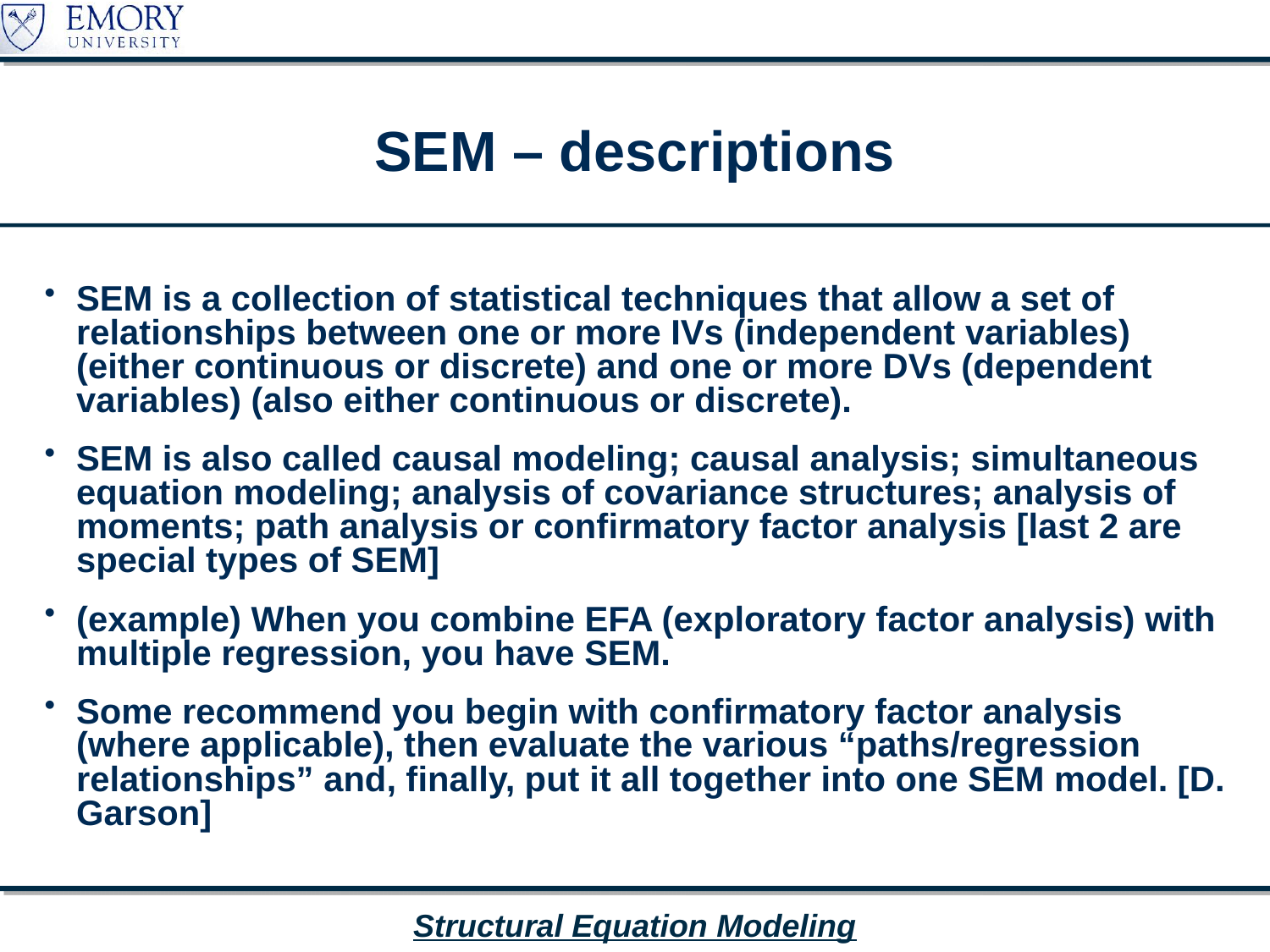

# SEM – descriptions
SEM is a collection of statistical techniques that allow a set of relationships between one or more IVs (independent variables) (either continuous or discrete) and one or more DVs (dependent variables) (also either continuous or discrete).
SEM is also called causal modeling; causal analysis; simultaneous equation modeling; analysis of covariance structures; analysis of moments; path analysis or confirmatory factor analysis [last 2 are special types of SEM]
(example) When you combine EFA (exploratory factor analysis) with multiple regression, you have SEM.
Some recommend you begin with confirmatory factor analysis (where applicable), then evaluate the various “paths/regression relationships” and, finally, put it all together into one SEM model. [D. Garson]